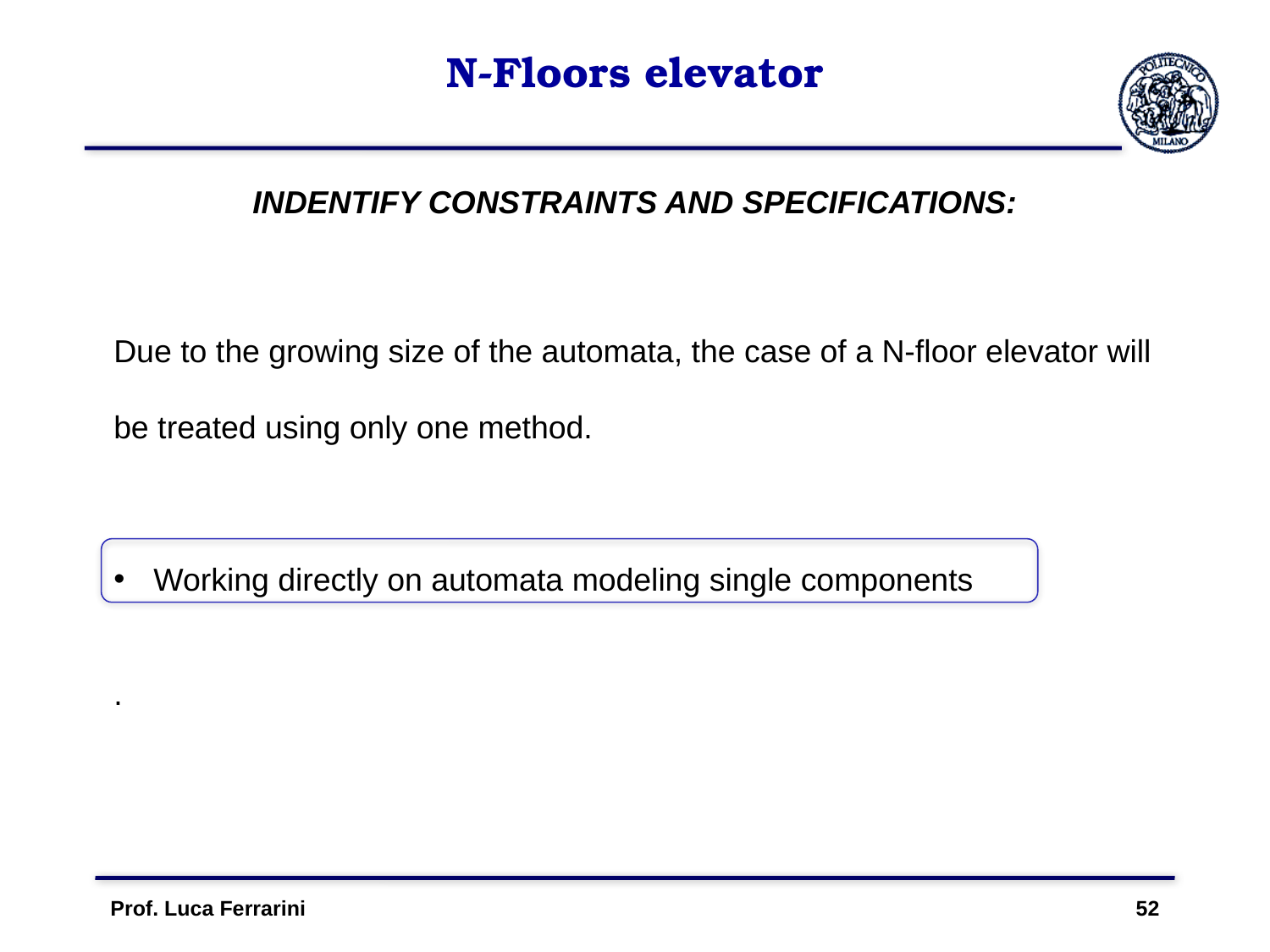

# N-Floors elevator
INDENTIFY CONSTRAINTS AND SPECIFICATIONS:
Due to the growing size of the automata, the case of a N-floor elevator will be treated using only one method.

Working directly on automata modeling single components

.

Prof. Luca Ferrarini                                                                                                                                            52